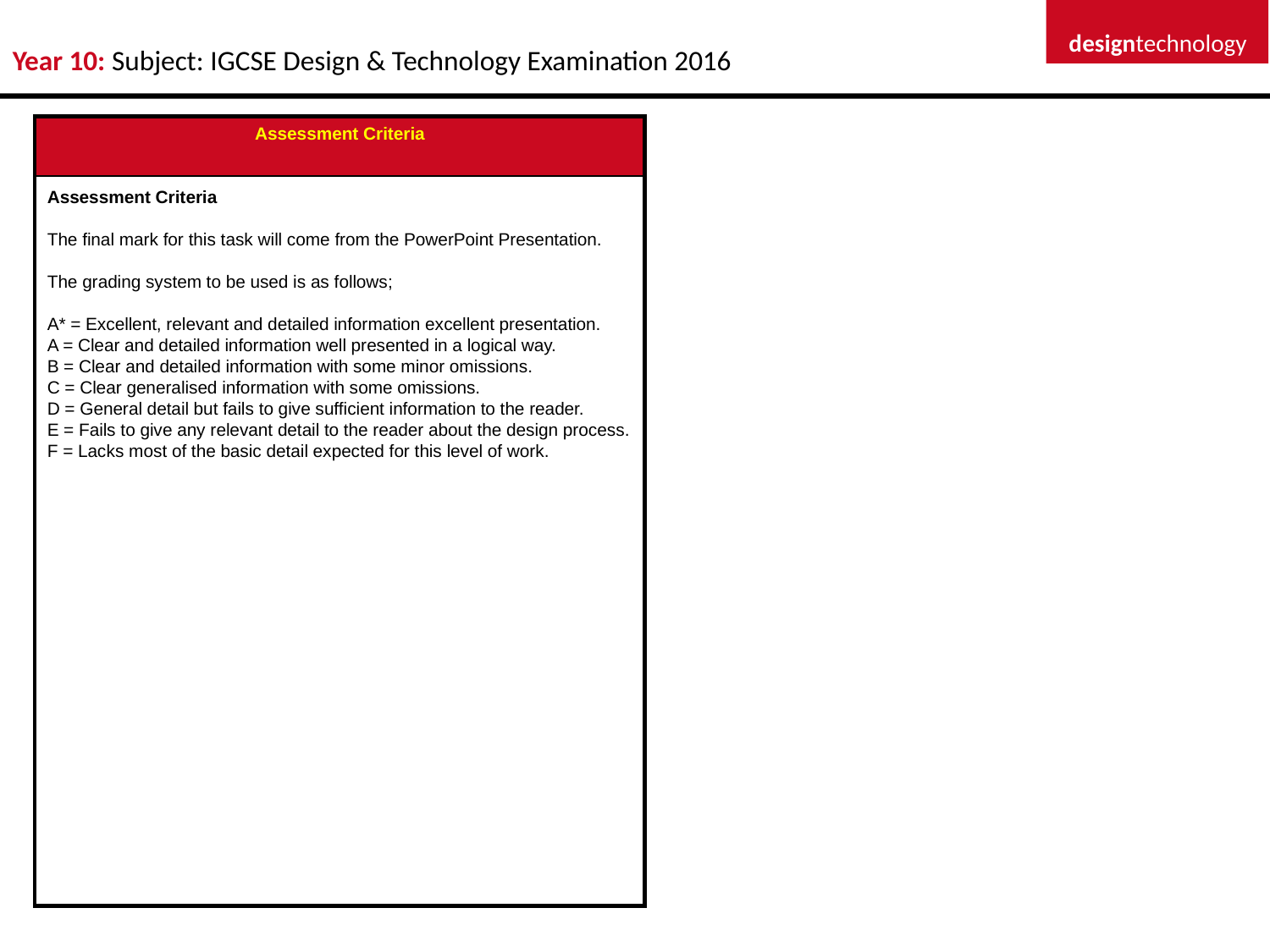

designtechnology
Year 10: Subject: IGCSE Design & Technology Examination 2016

Assessment Criteria

Assessment Criteria

The final mark for this task will come from the PowerPoint Presentation.

The grading system to be used is as follows;

A* = Excellent, relevant and detailed information excellent presentation.
A = Clear and detailed information well presented in a logical way.
B = Clear and detailed information with some minor omissions.
C = Clear generalised information with some omissions.
D = General detail but fails to give sufficient information to the reader.
E = Fails to give any relevant detail to the reader about the design process.
F = Lacks most of the basic detail expected for this level of work.